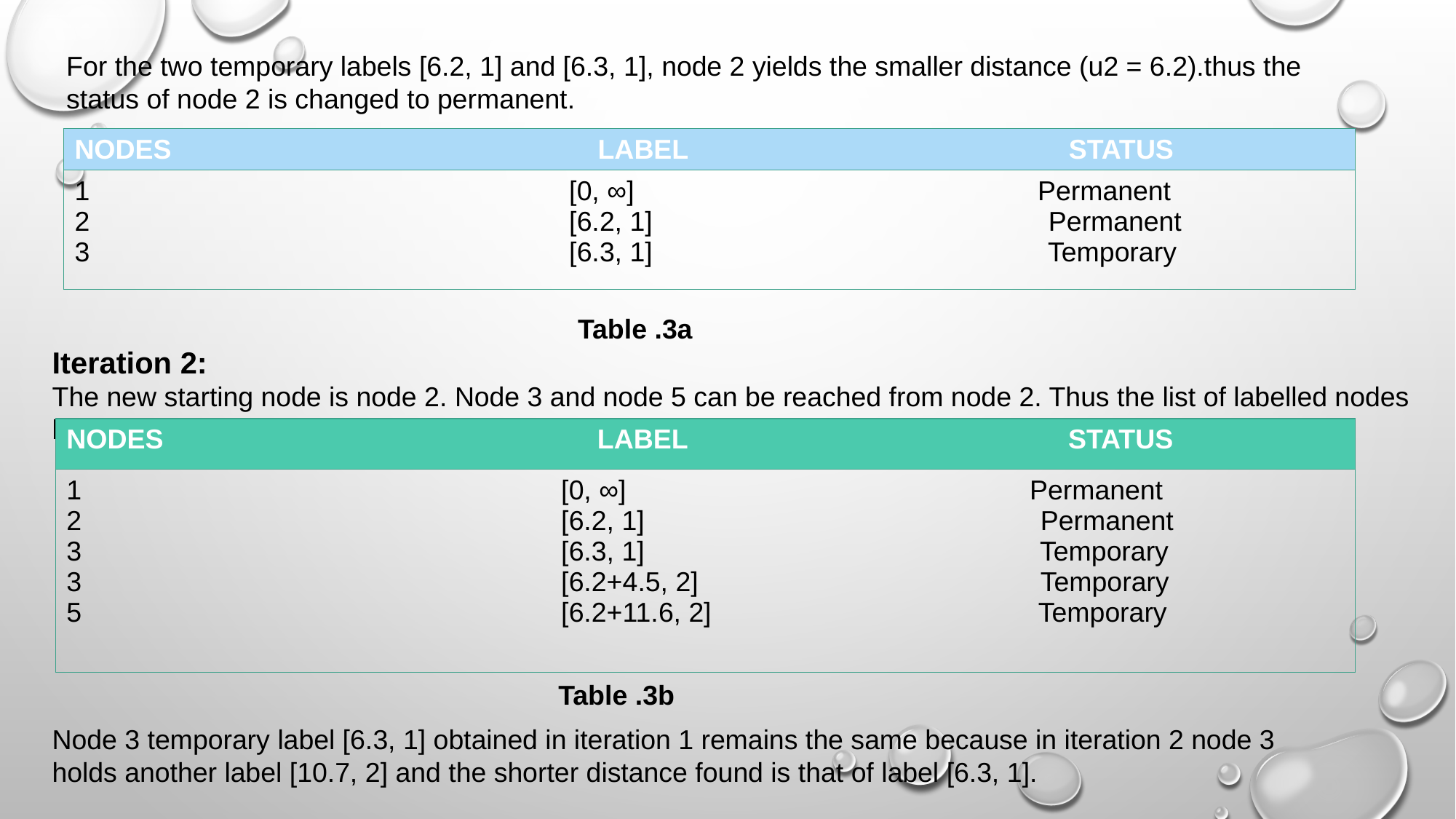

For the two temporary labels [6.2, 1] and [6.3, 1], node 2 yields the smaller distance (u2 = 6.2).thus the status of node 2 is changed to permanent.
| NODES LABEL STATUS |
| --- |
| 1 [0, ∞] Permanent 2 [6.2, 1] Permanent 3 [6.3, 1] Temporary |
Table .3a
Iteration 2:
The new starting node is node 2. Node 3 and node 5 can be reached from node 2. Thus the list of labelled nodes becomes:
| NODES LABEL STATUS |
| --- |
| 1 [0, ∞] Permanent 2 [6.2, 1] Permanent 3 [6.3, 1] Temporary 3 [6.2+4.5, 2] Temporary 5 [6.2+11.6, 2] Temporary |
Table .3b
Node 3 temporary label [6.3, 1] obtained in iteration 1 remains the same because in iteration 2 node 3 holds another label [10.7, 2] and the shorter distance found is that of label [6.3, 1].